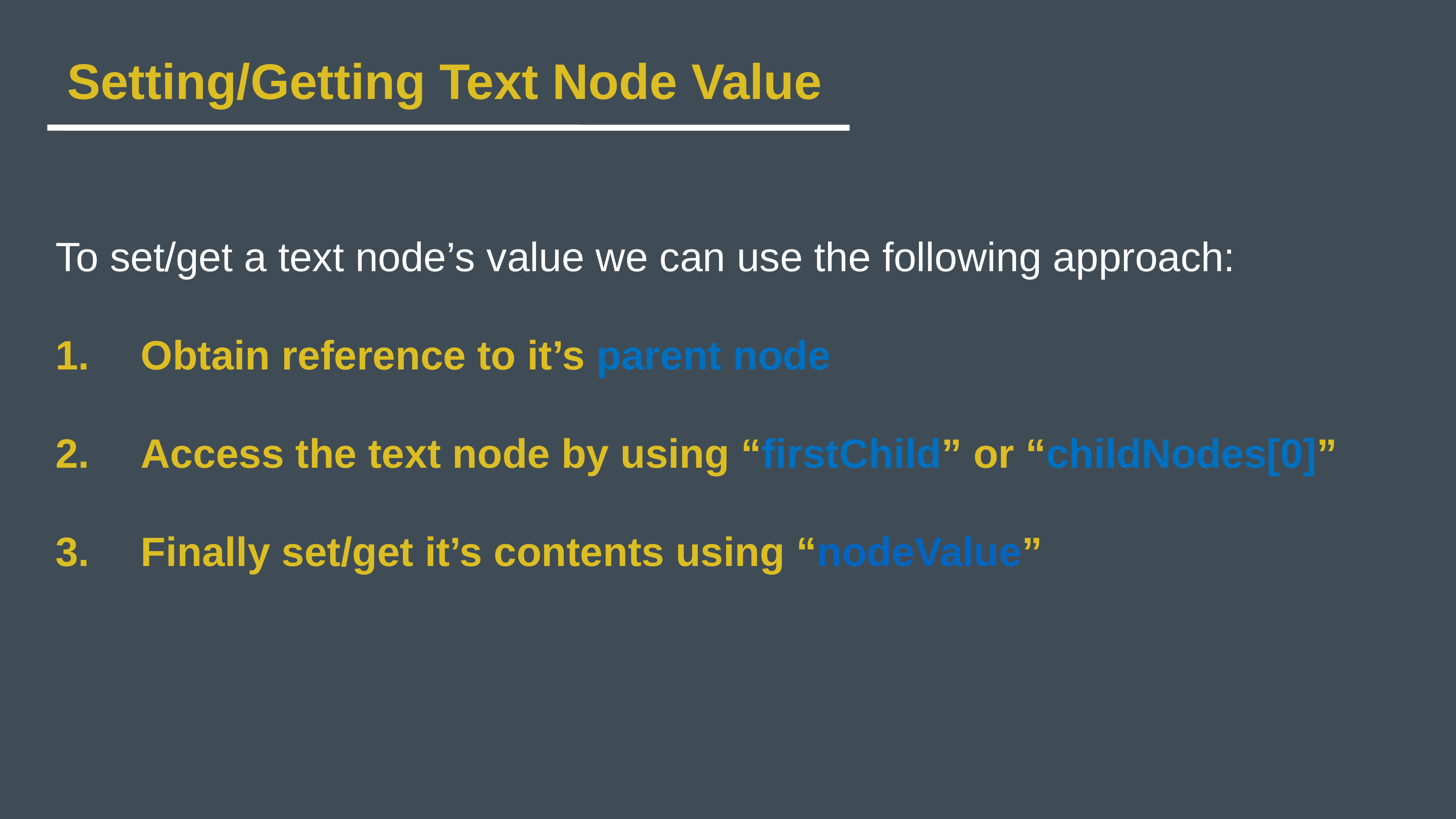

Setting/Getting Text Node Value
To set/get a text node’s value we can use the following approach:

1.	Obtain reference to it’s parent node

2.	Access the text node by using “firstChild” or “childNodes[0]”

3.	Finally set/get it’s contents using “nodeValue”